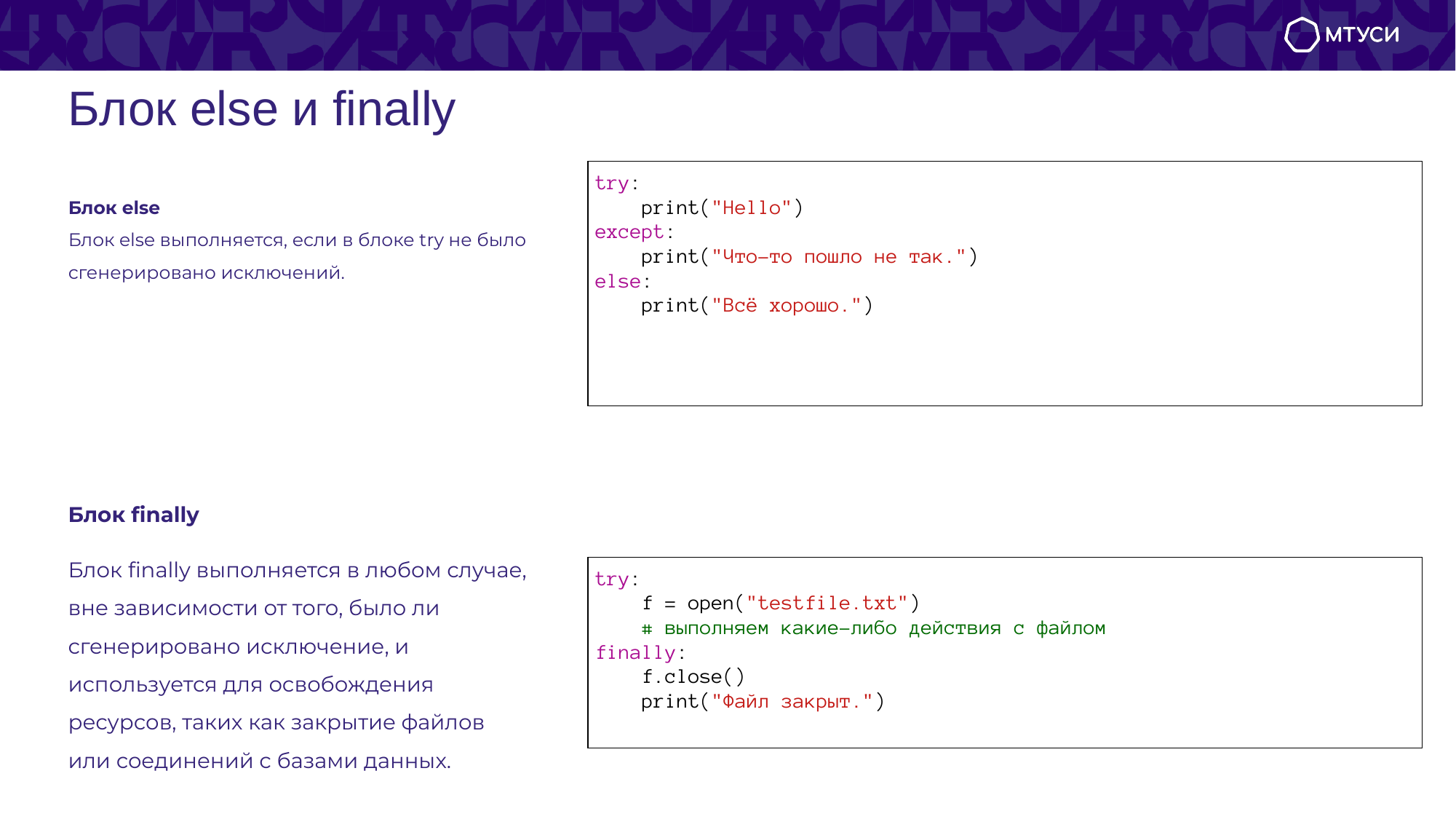

# Блок else и finally
| try: print("Hello") except: print("Что-то пошло не так.") else: print("Всё хорошо.") |
| --- |
Блок else
Блок else выполняется, если в блоке try не было сгенерировано исключений.

Блок finally
Блок finally выполняется в любом случае, вне зависимости от того, было ли сгенерировано исключение, и используется для освобождения ресурсов, таких как закрытие файлов или соединений с базами данных.

| try: f = open("testfile.txt") # выполняем какие-либо действия с файлом finally: f.close() print("Файл закрыт.") |
| --- |